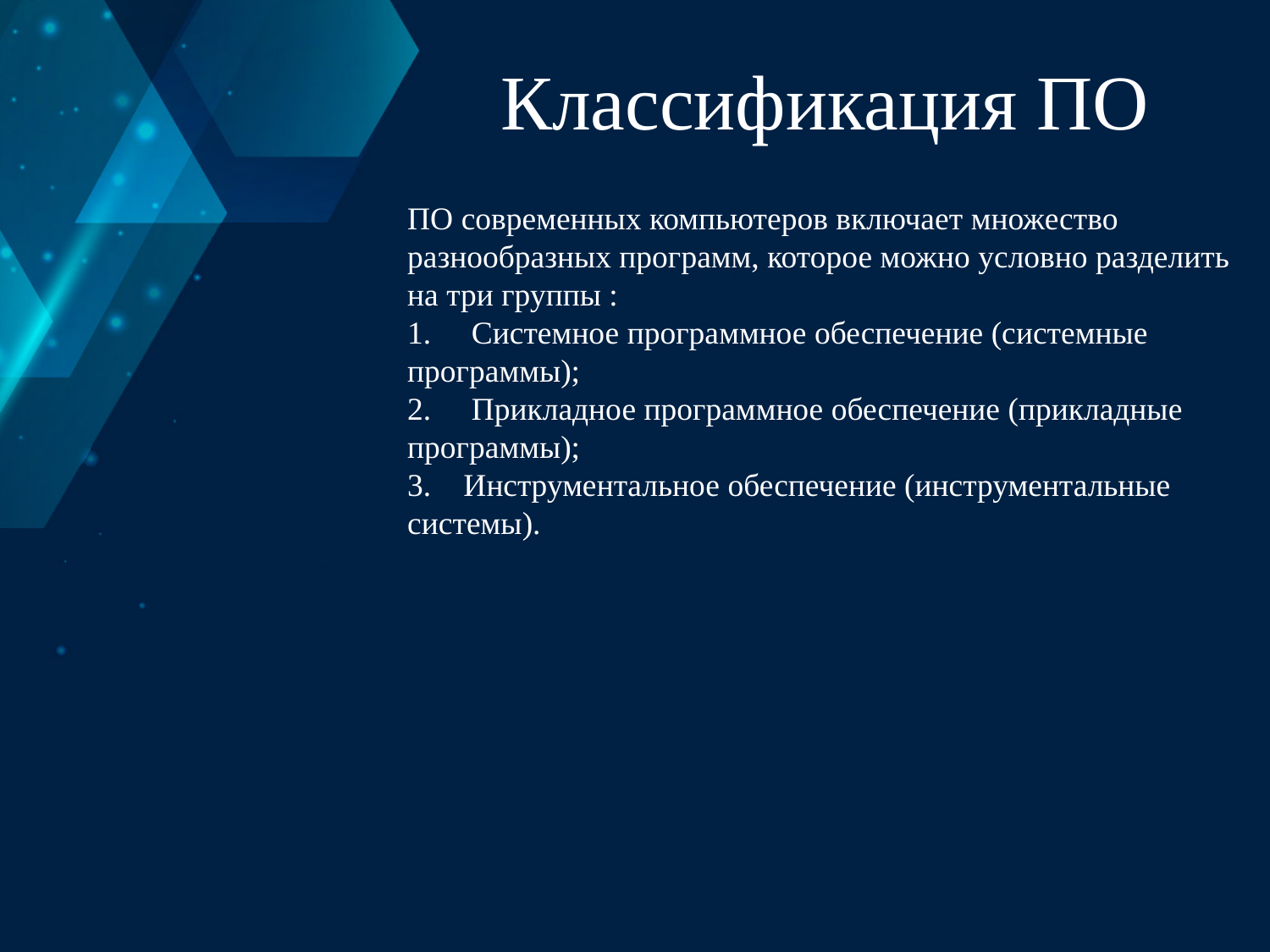

# Классификация ПО
ПО современных компьютеров включает множество разнообразных программ, которое можно условно разделить на три группы :
1.     Системное программное обеспечение (системные программы);
2.     Прикладное программное обеспечение (прикладные программы);
3.    Инструментальное обеспечение (инструментальные системы).